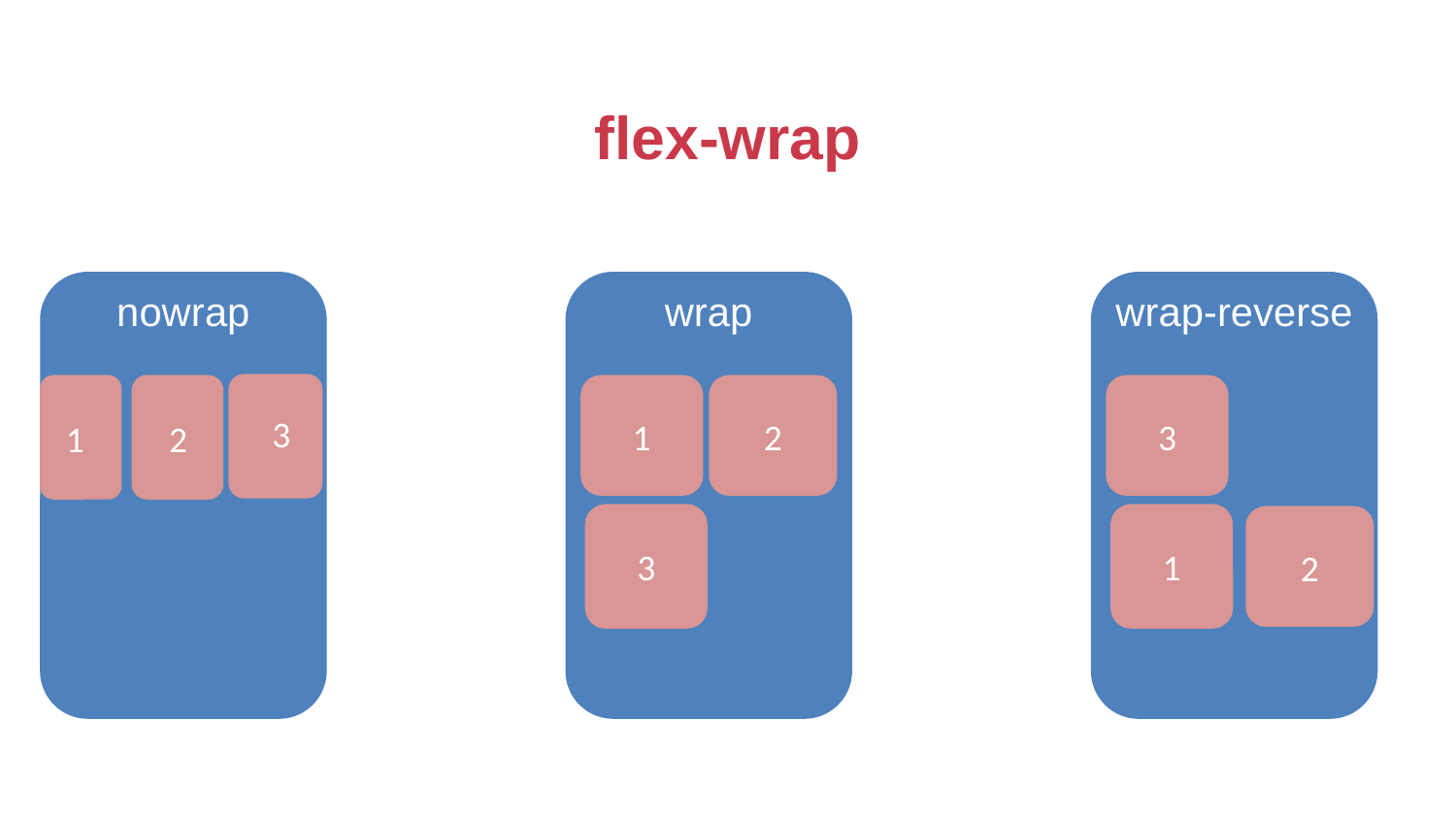

flex-wrap

nowrap

3

1

2

wrap

1

2

3

wrap-reverse

3

1

2